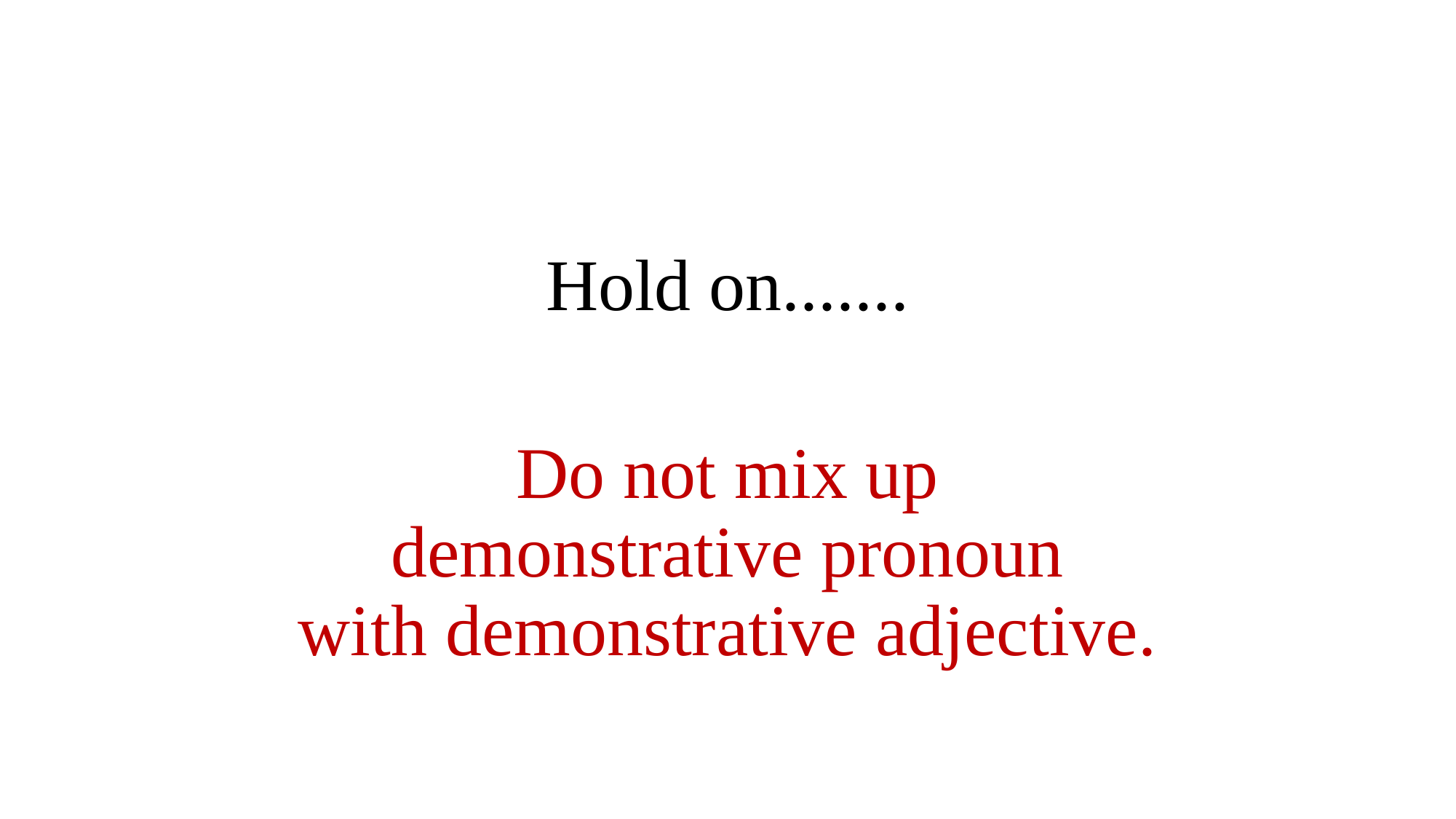

# Hold on.......
Do not mix up demonstrative pronoun with demonstrative adjective.